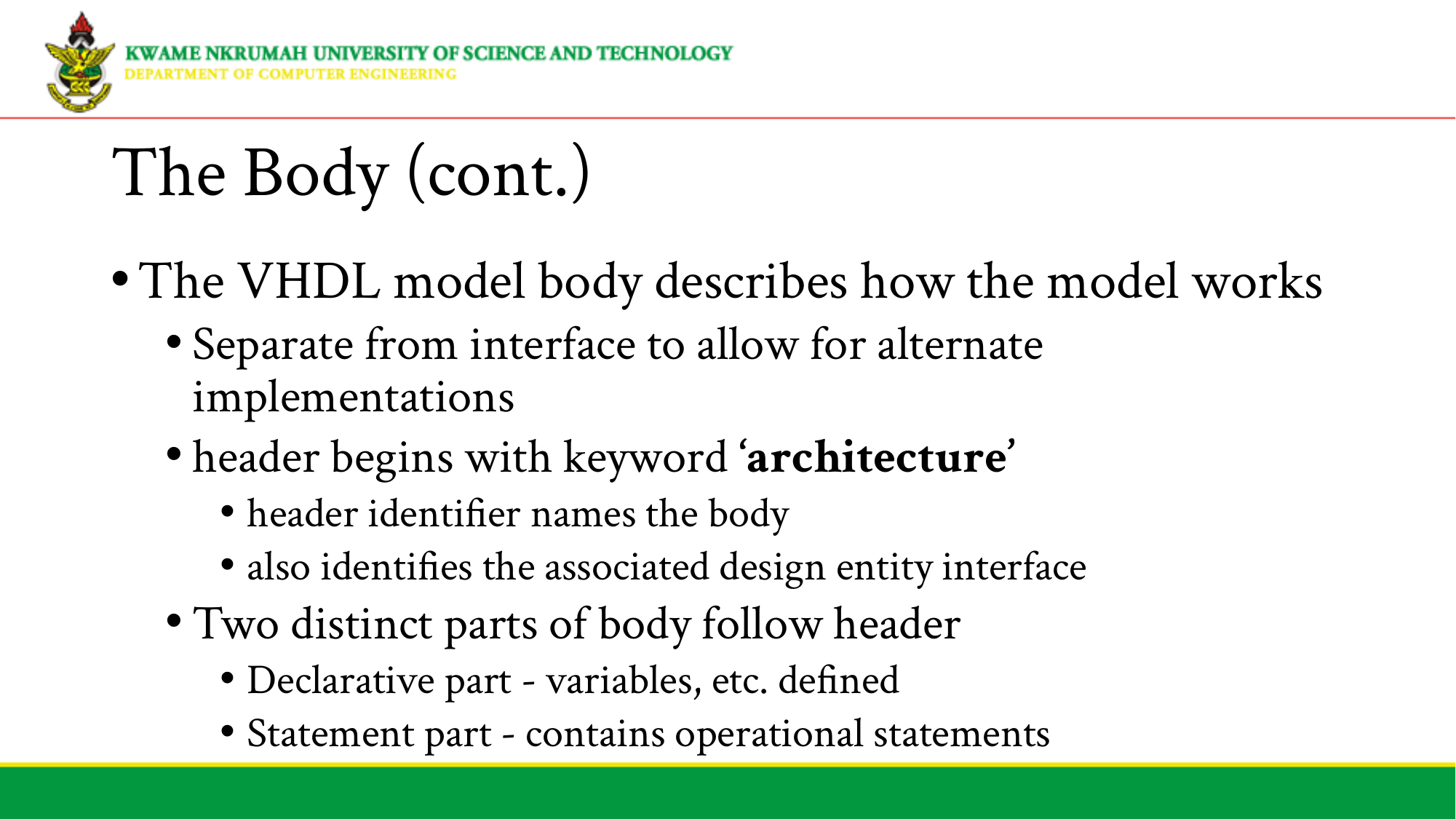

# The Body (cont.)
The VHDL model body describes how the model works
Separate from interface to allow for alternate implementations
header begins with keyword ‘architecture’
header identifier names the body
also identifies the associated design entity interface
Two distinct parts of body follow header
Declarative part - variables, etc. defined
Statement part - contains operational statements